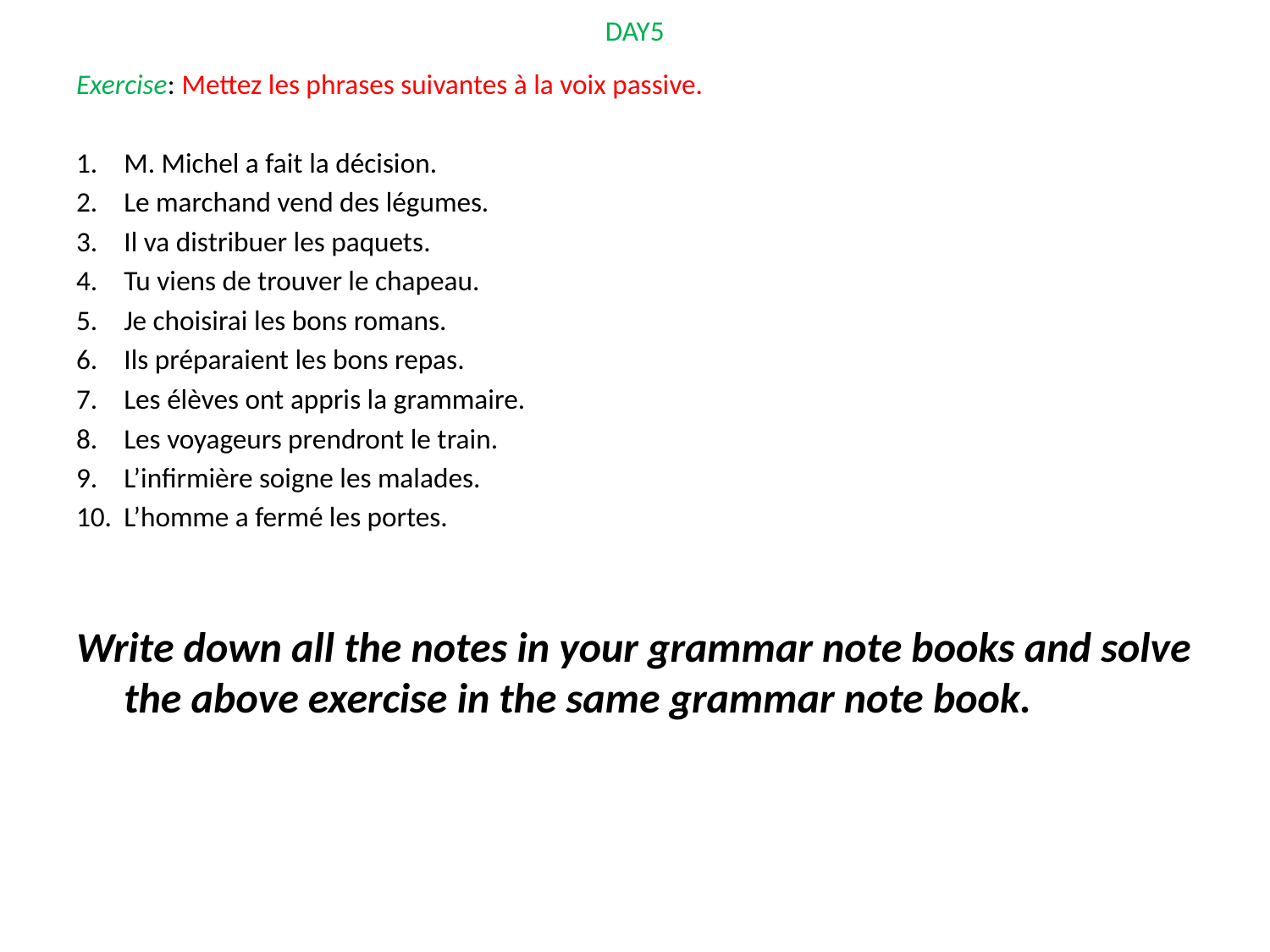

# DAY5
Exercise: Mettez les phrases suivantes à la voix passive.

M. Michel a fait la décision.
Le marchand vend des légumes.
Il va distribuer les paquets.
Tu viens de trouver le chapeau.
Je choisirai les bons romans.
Ils préparaient les bons repas.
Les élèves ont appris la grammaire.
Les voyageurs prendront le train.
L’infirmière soigne les malades.
L’homme a fermé les portes.

Write down all the notes in your grammar note books and solve the above exercise in the same grammar note book.